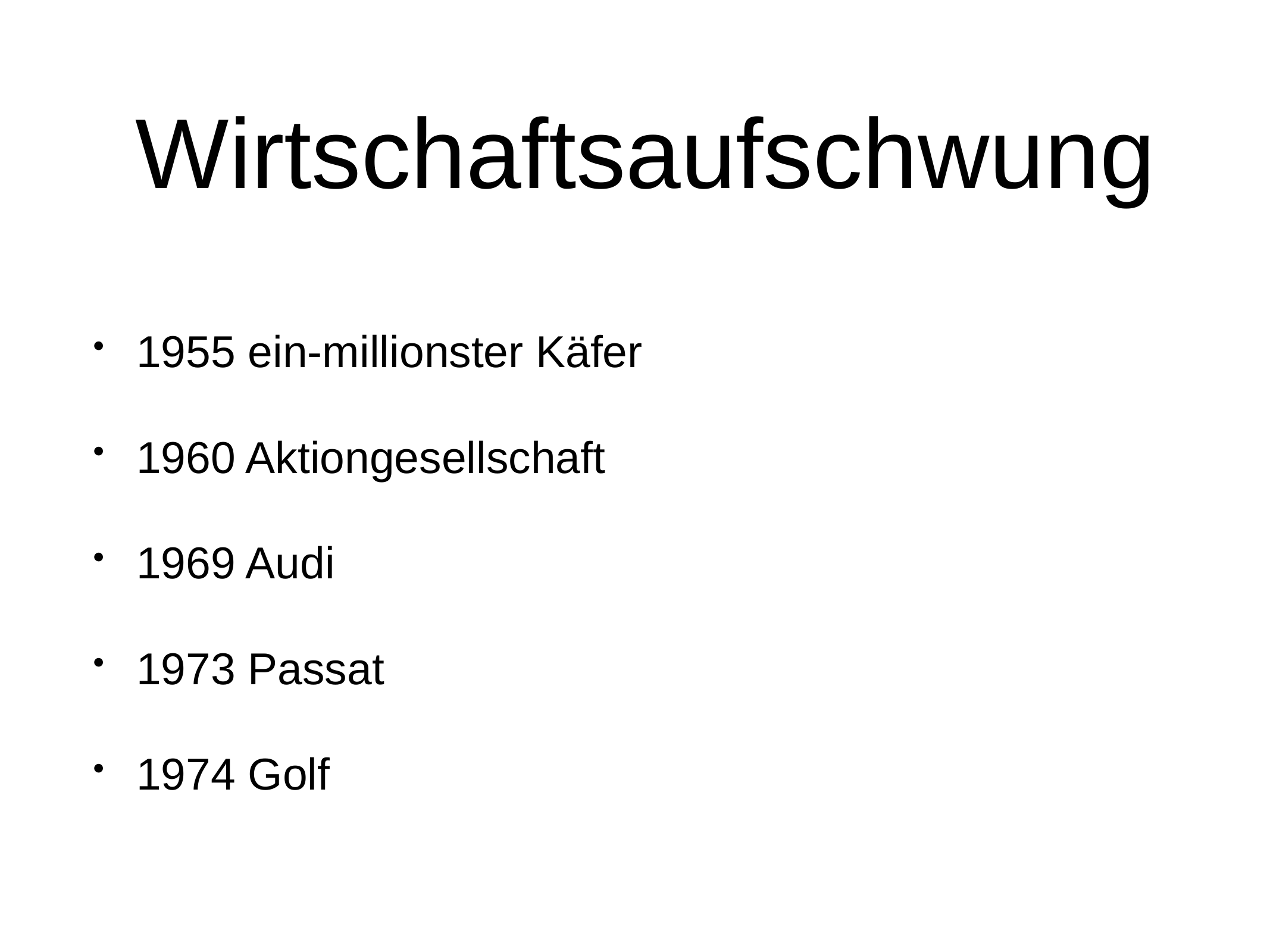

# Wirtschaftsaufschwung
1955 ein-millionster Käfer
1960 Aktiongesellschaft
1969 Audi
1973 Passat
1974 Golf